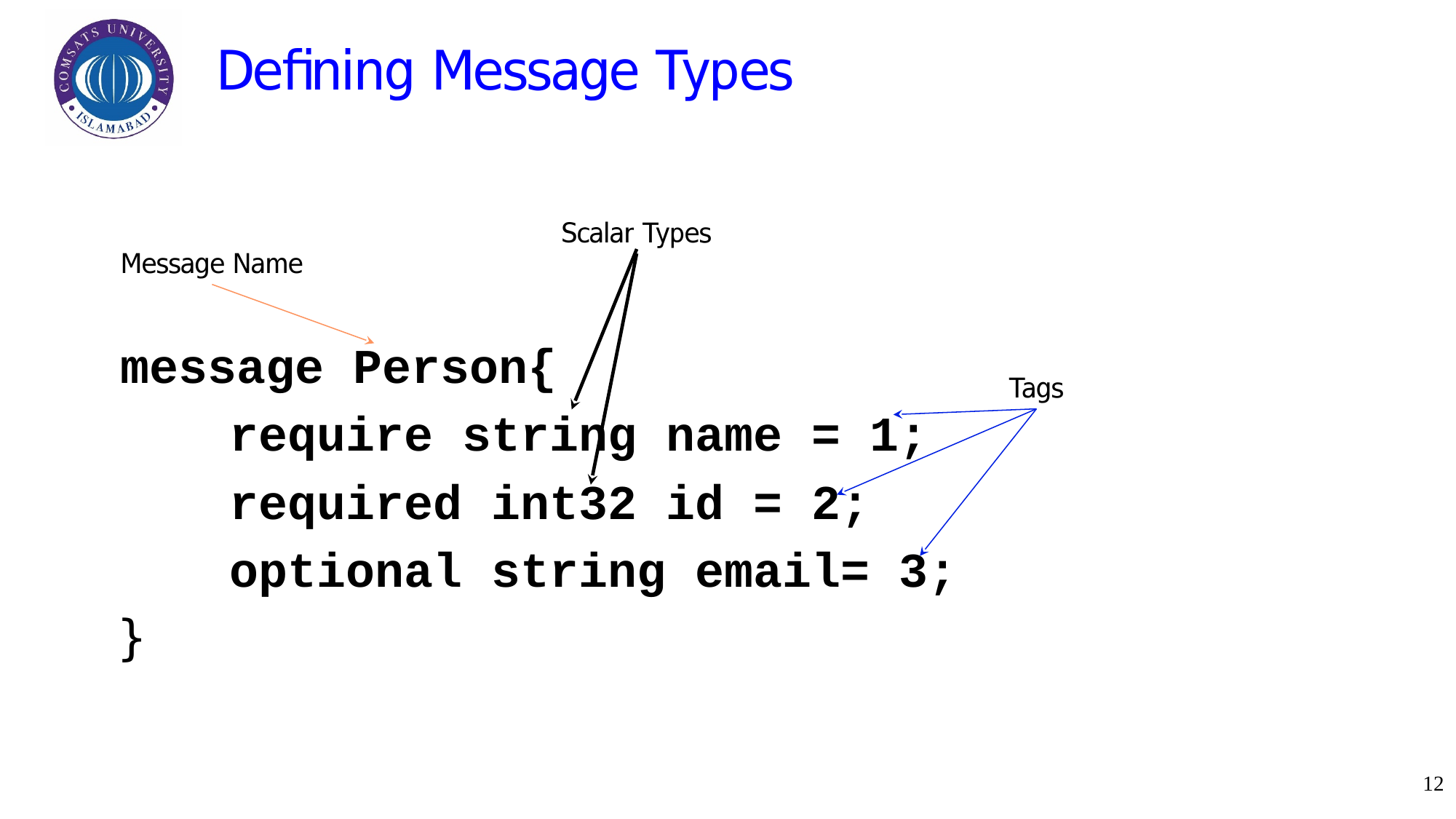

# Defining Message Types
Scalar Types
Message Name
message Person{
	require string name = 1;
	required int32 id = 2;
	optional string email= 3;
}
Tags
12